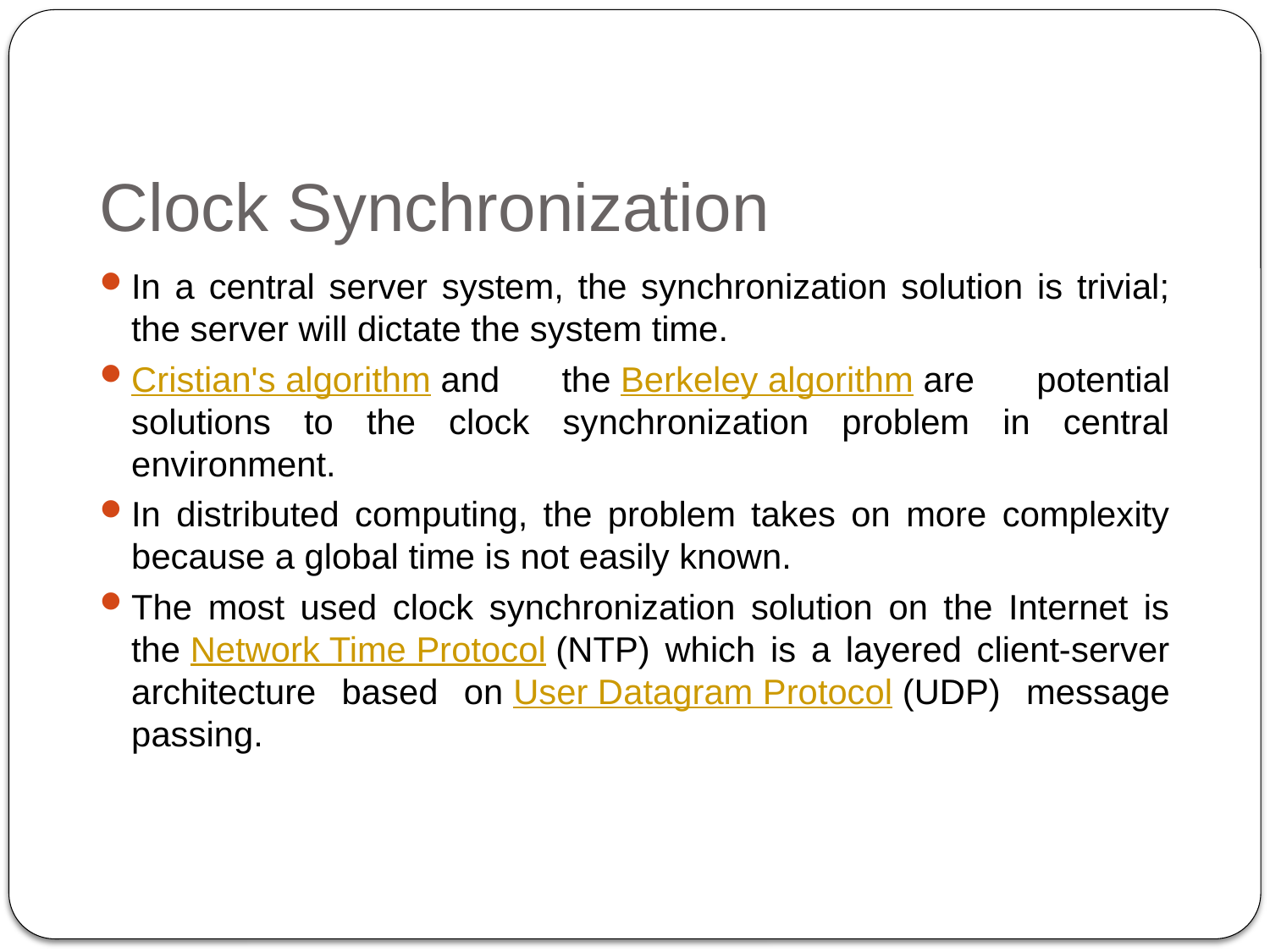

# Clock Synchronization
In a central server system, the synchronization solution is trivial; the server will dictate the system time.
Cristian's algorithm and the Berkeley algorithm are potential solutions to the clock synchronization problem in central environment.
In distributed computing, the problem takes on more complexity because a global time is not easily known.
The most used clock synchronization solution on the Internet is the Network Time Protocol (NTP) which is a layered client-server architecture based on User Datagram Protocol (UDP) message passing.